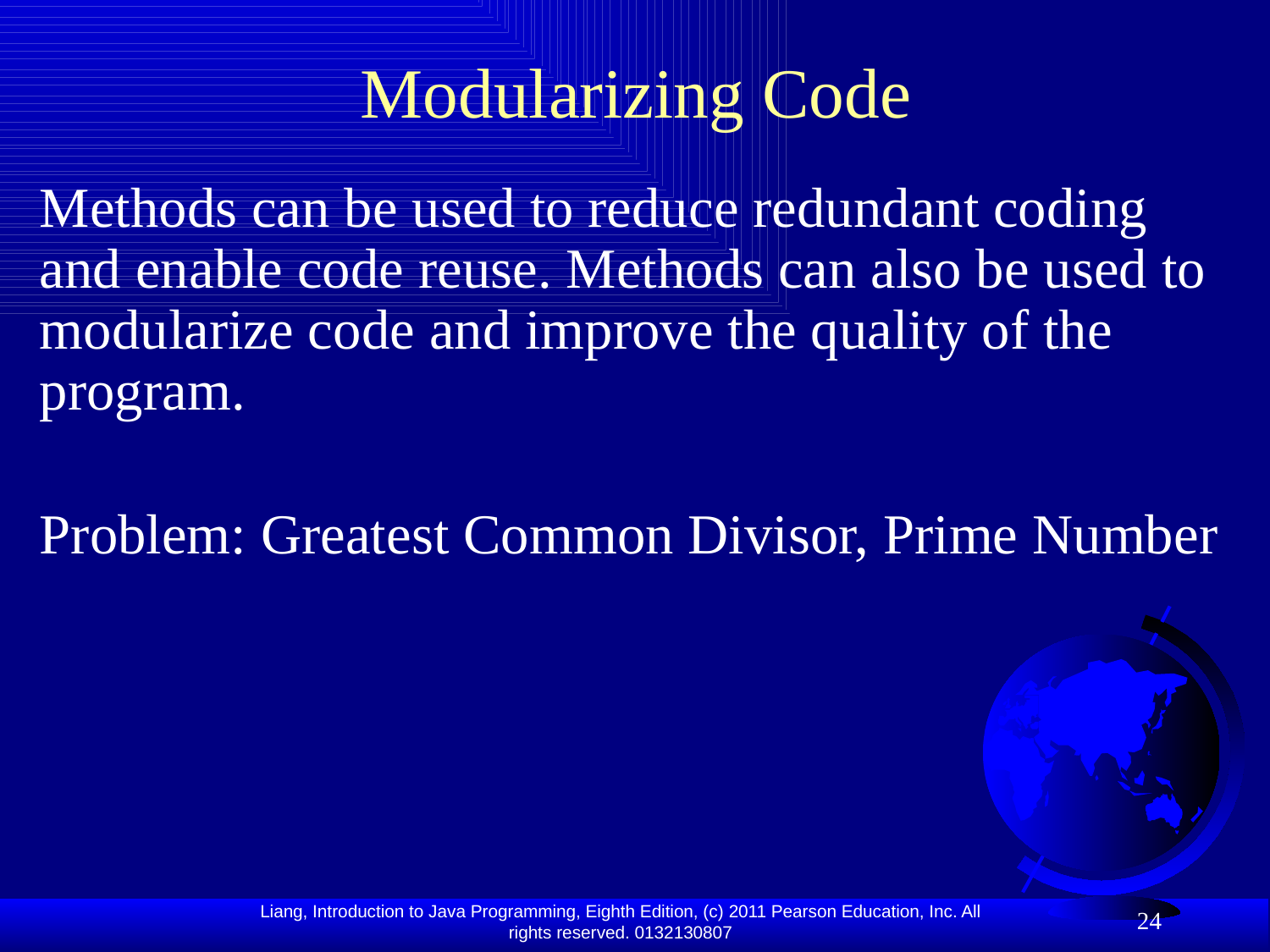

# Modularizing Code
Methods can be used to reduce redundant coding and enable code reuse. Methods can also be used to modularize code and improve the quality of the program.

Problem: Greatest Common Divisor, Prime Number

24